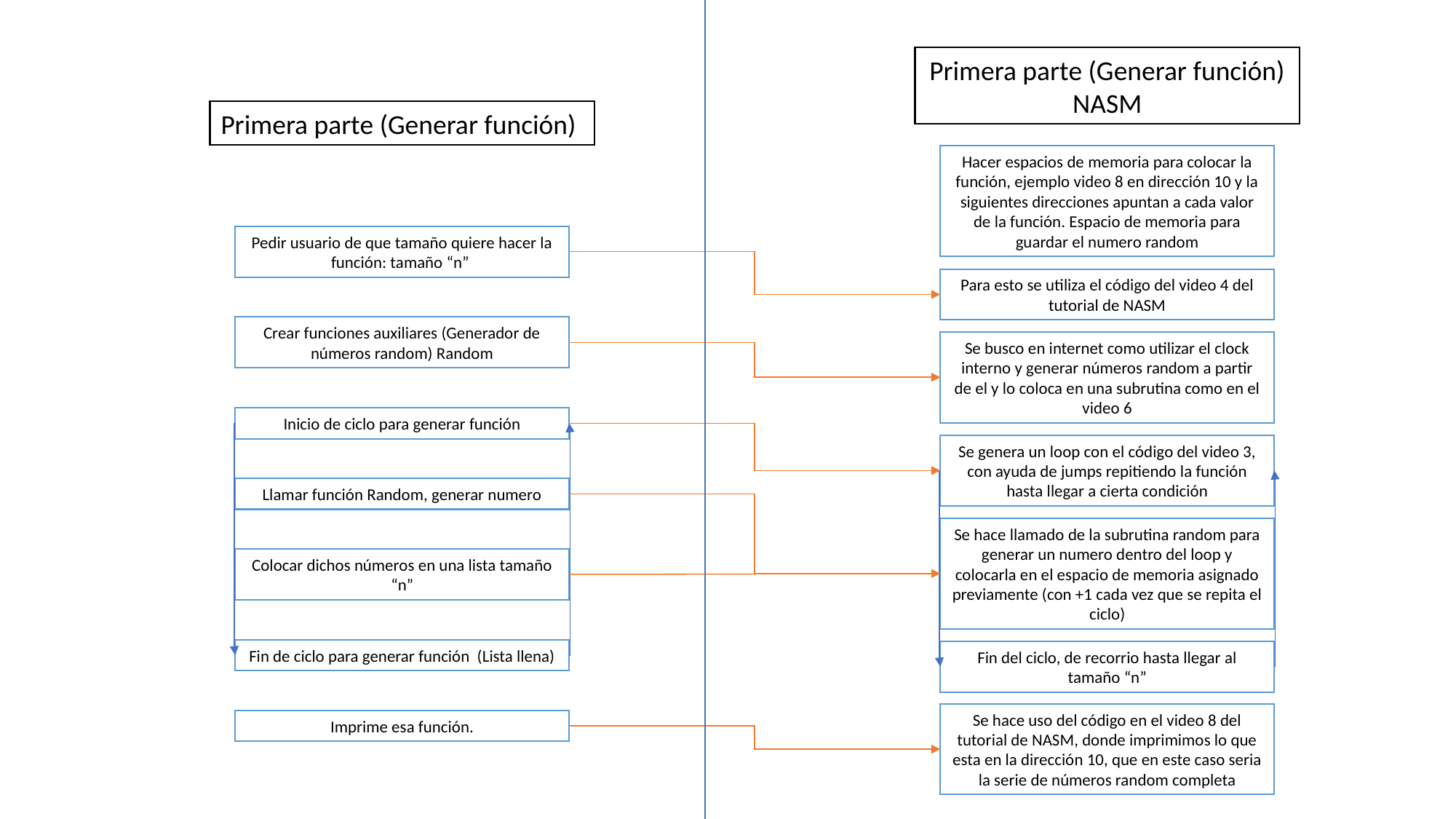

Primera parte (Generar función) NASM
Primera parte (Generar función)
Hacer espacios de memoria para colocar la función, ejemplo video 8 en dirección 10 y la siguientes direcciones apuntan a cada valor de la función. Espacio de memoria para guardar el numero random
Pedir usuario de que tamaño quiere hacer la función: tamaño “n”
Para esto se utiliza el código del video 4 del tutorial de NASM
Crear funciones auxiliares (Generador de números random) Random
Se busco en internet como utilizar el clock interno y generar números random a partir de el y lo coloca en una subrutina como en el video 6
Inicio de ciclo para generar función
Se genera un loop con el código del video 3, con ayuda de jumps repitiendo la función hasta llegar a cierta condición
Llamar función Random, generar numero
Se hace llamado de la subrutina random para generar un numero dentro del loop y colocarla en el espacio de memoria asignado previamente (con +1 cada vez que se repita el ciclo)
Colocar dichos números en una lista tamaño “n”
Fin de ciclo para generar función  (Lista llena)
Fin del ciclo, de recorrio hasta llegar al tamaño “n”
Se hace uso del código en el video 8 del tutorial de NASM, donde imprimimos lo que esta en la dirección 10, que en este caso seria la serie de números random completa
Imprime esa función.